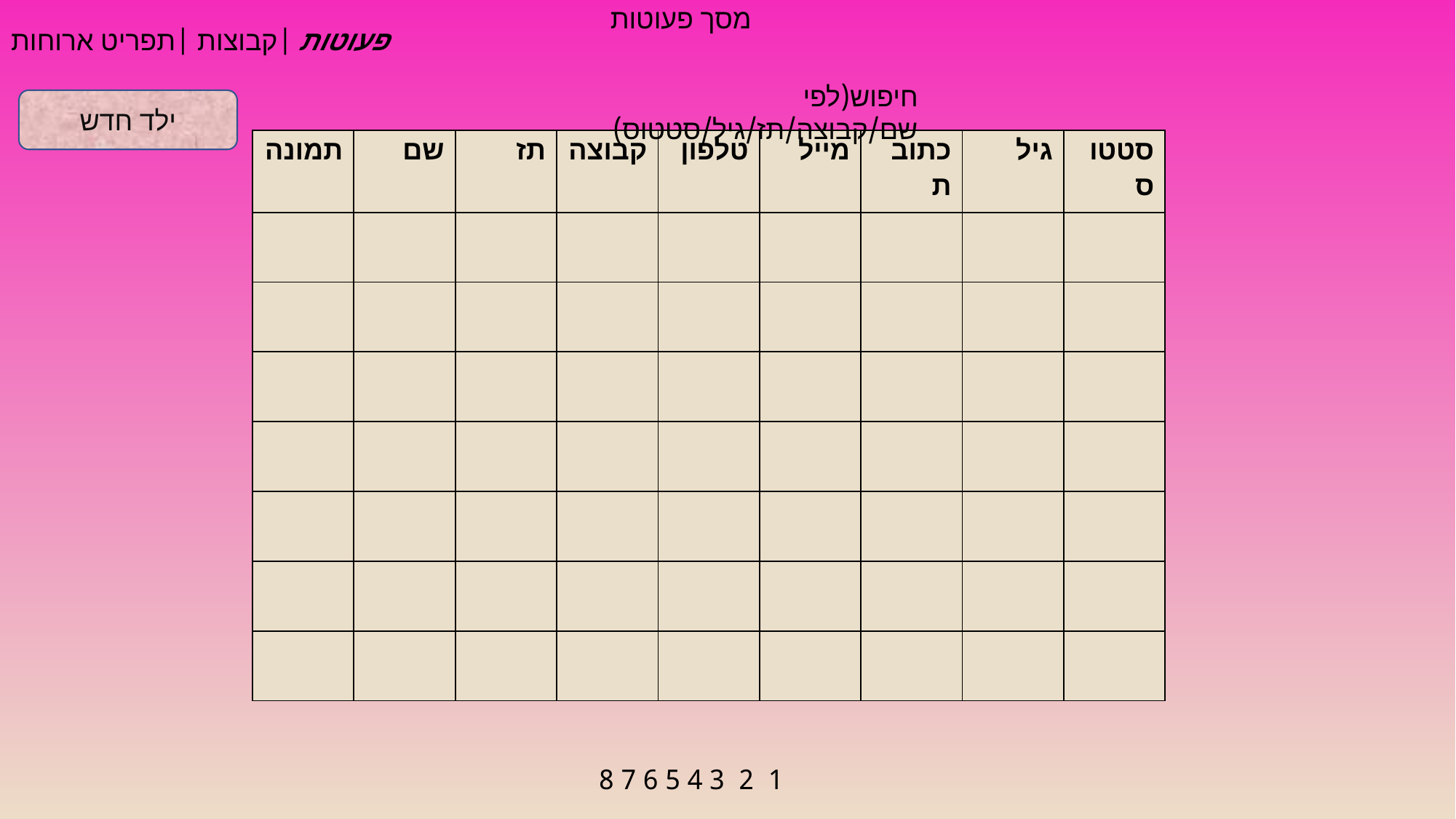

מסך פעוטות
פעוטות |קבוצות |תפריט ארוחות |
חיפוש(לפי שם/קבוצה/תז/גיל/סטטוס)
ילד חדש
| תמונה | שם | תז | קבוצה | טלפון | מייל | כתובת | גיל | סטטוס |
| --- | --- | --- | --- | --- | --- | --- | --- | --- |
|  |  |  |  |  |  |  |  |  |
|  |  |  |  |  |  |  |  |  |
|  |  |  |  |  |  |  |  |  |
|  |  |  |  |  |  |  |  |  |
|  |  |  |  |  |  |  |  |  |
|  |  |  |  |  |  |  |  |  |
|  |  |  |  |  |  |  |  |  |
1  2  3 4 5 6 7 8